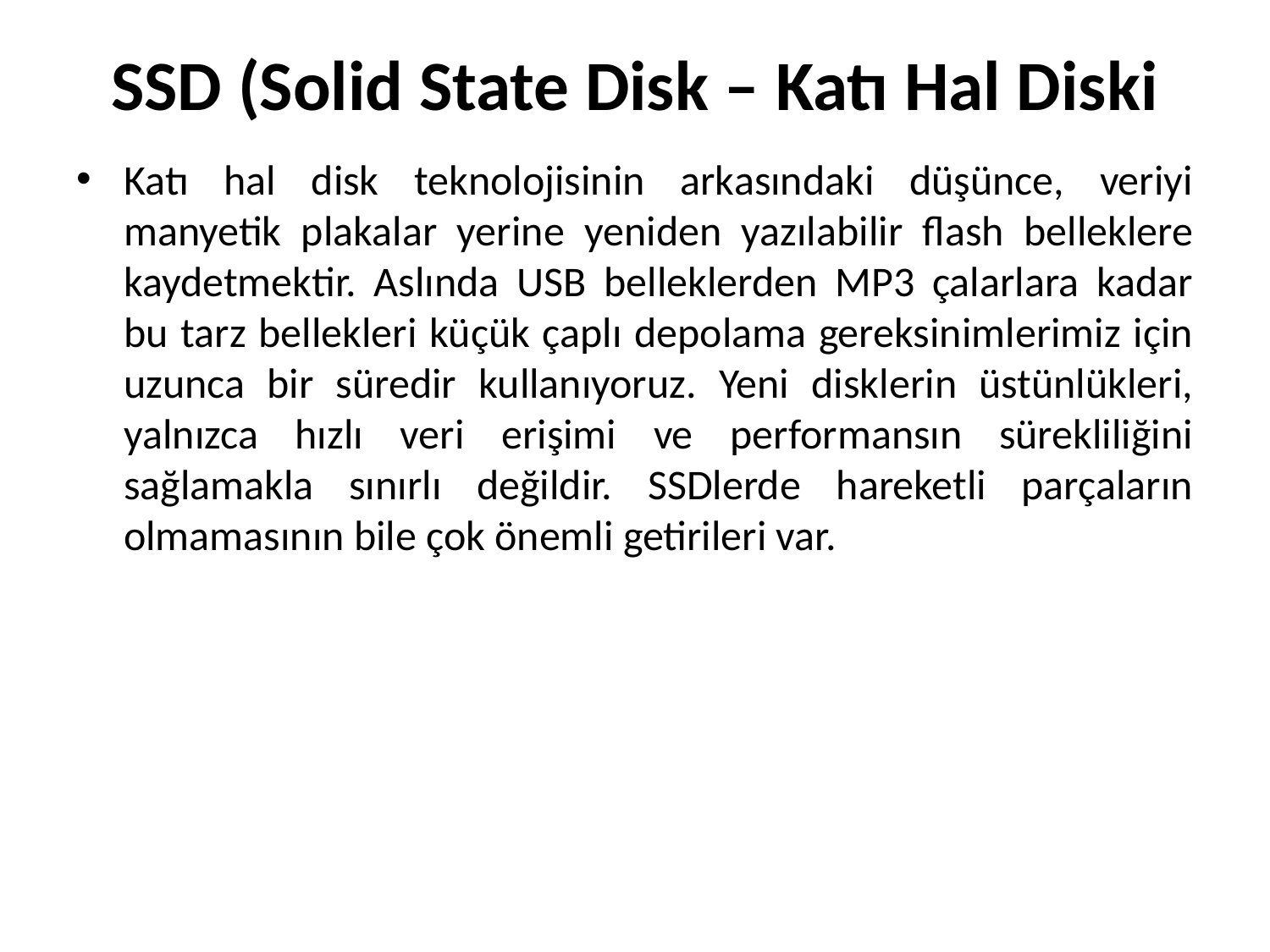

# SSD (Solid State Disk – Katı Hal Diski
Katı hal disk teknolojisinin arkasındaki düşünce, veriyi manyetik plakalar yerine yeniden yazılabilir flash belleklere kaydetmektir. Aslında USB belleklerden MP3 çalarlara kadar bu tarz bellekleri küçük çaplı depolama gereksinimlerimiz için uzunca bir süredir kullanıyoruz. Yeni disklerin üstünlükleri, yalnızca hızlı veri erişimi ve performansın sürekliliğini sağlamakla sınırlı değildir. SSDlerde hareketli parçaların olmamasının bile çok önemli getirileri var.